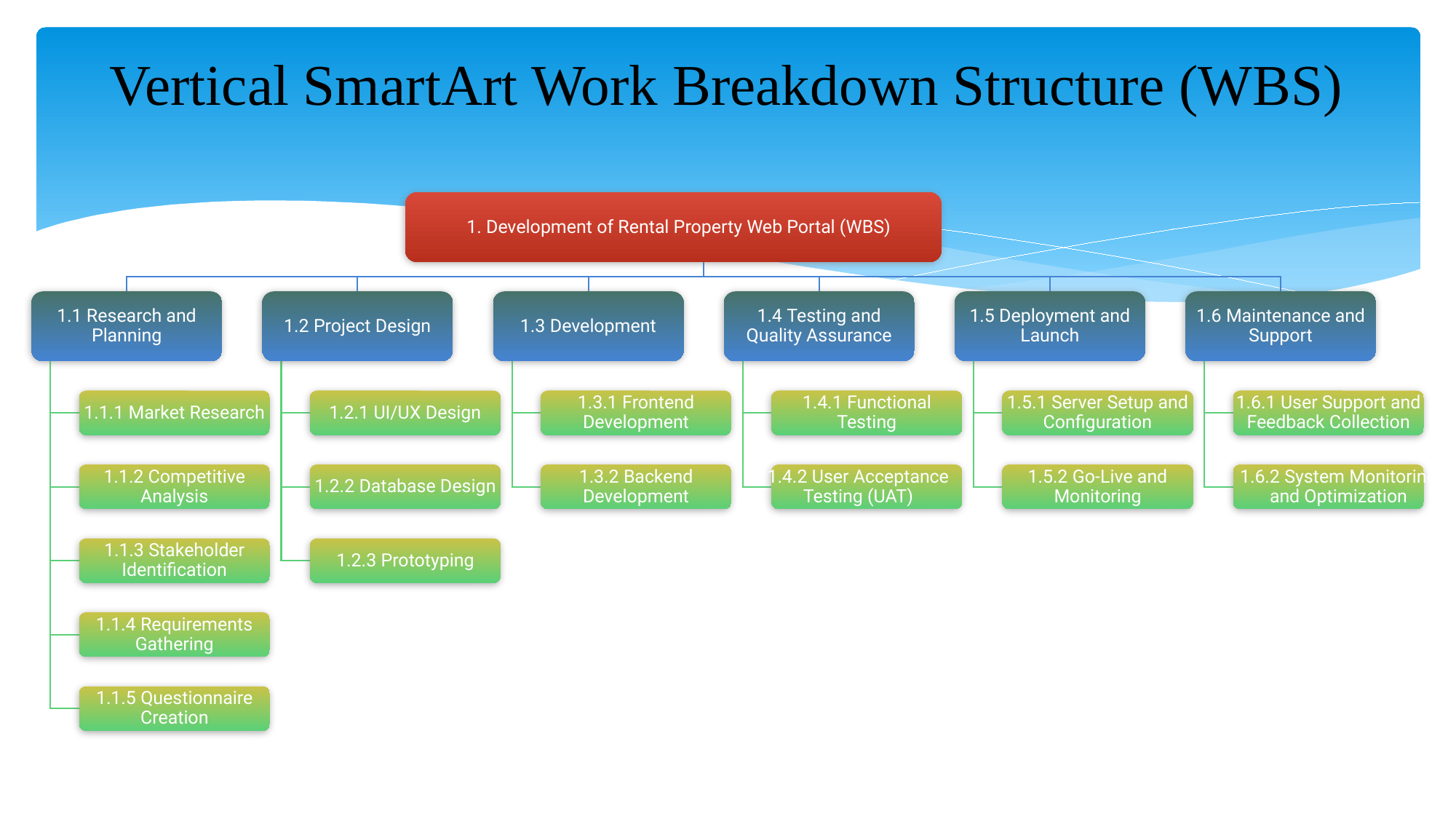

# Vertical SmartArt Work Breakdown Structure (WBS)

1. Development of Rental Property Web Portal (WBS)

1.1 Research and Planning

1.2 Project Design

1.3 Development

1.4 Testing and Quality Assurance

1.5 Deployment and Launch

1.6 Maintenance and Support

1.1.1 Market Research

1.2.1 UI/UX Design

1.3.1 Frontend Development

1.4.1 Functional Testing

1.5.1 Server Setup and Configuration

1.6.1 User Support and Feedback Collection

1.1.2 Competitive Analysis

1.2.2 Database Design

1.3.2 Backend Development

1.4.2 User Acceptance Testing (UAT)

1.5.2 Go-Live and Monitoring

1.6.2 System Monitoring and Optimization

1.1.3 Stakeholder Identification

1.2.3 Prototyping

1.1.4 Requirements Gathering

1.1.5 Questionnaire Creation